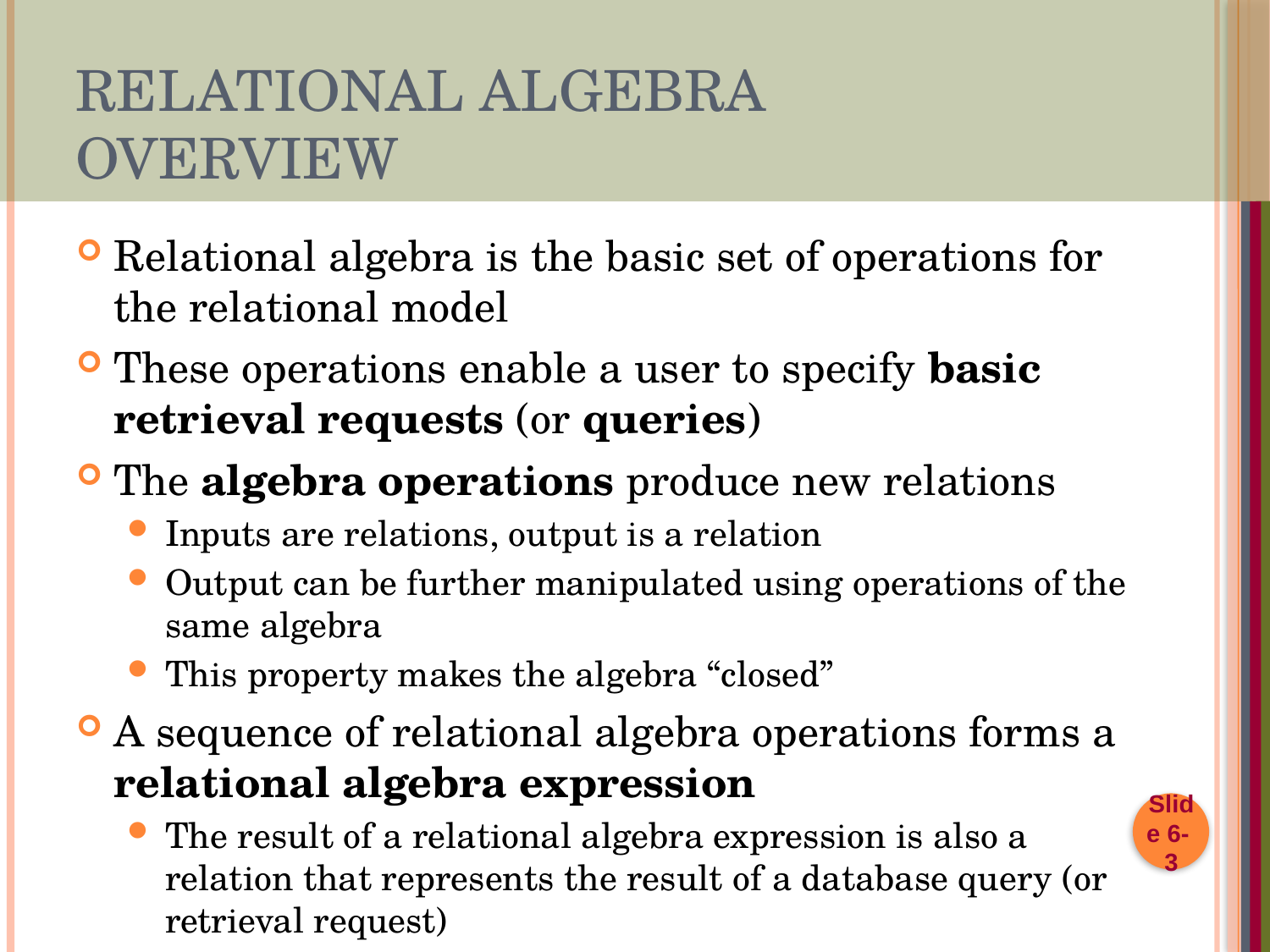

# Relational Algebra Overview
Relational algebra is the basic set of operations for the relational model
These operations enable a user to specify basic retrieval requests (or queries)
The algebra operations produce new relations
Inputs are relations, output is a relation
Output can be further manipulated using operations of the same algebra
This property makes the algebra “closed”
A sequence of relational algebra operations forms a relational algebra expression
The result of a relational algebra expression is also a relation that represents the result of a database query (or retrieval request)

Slide 6- 3